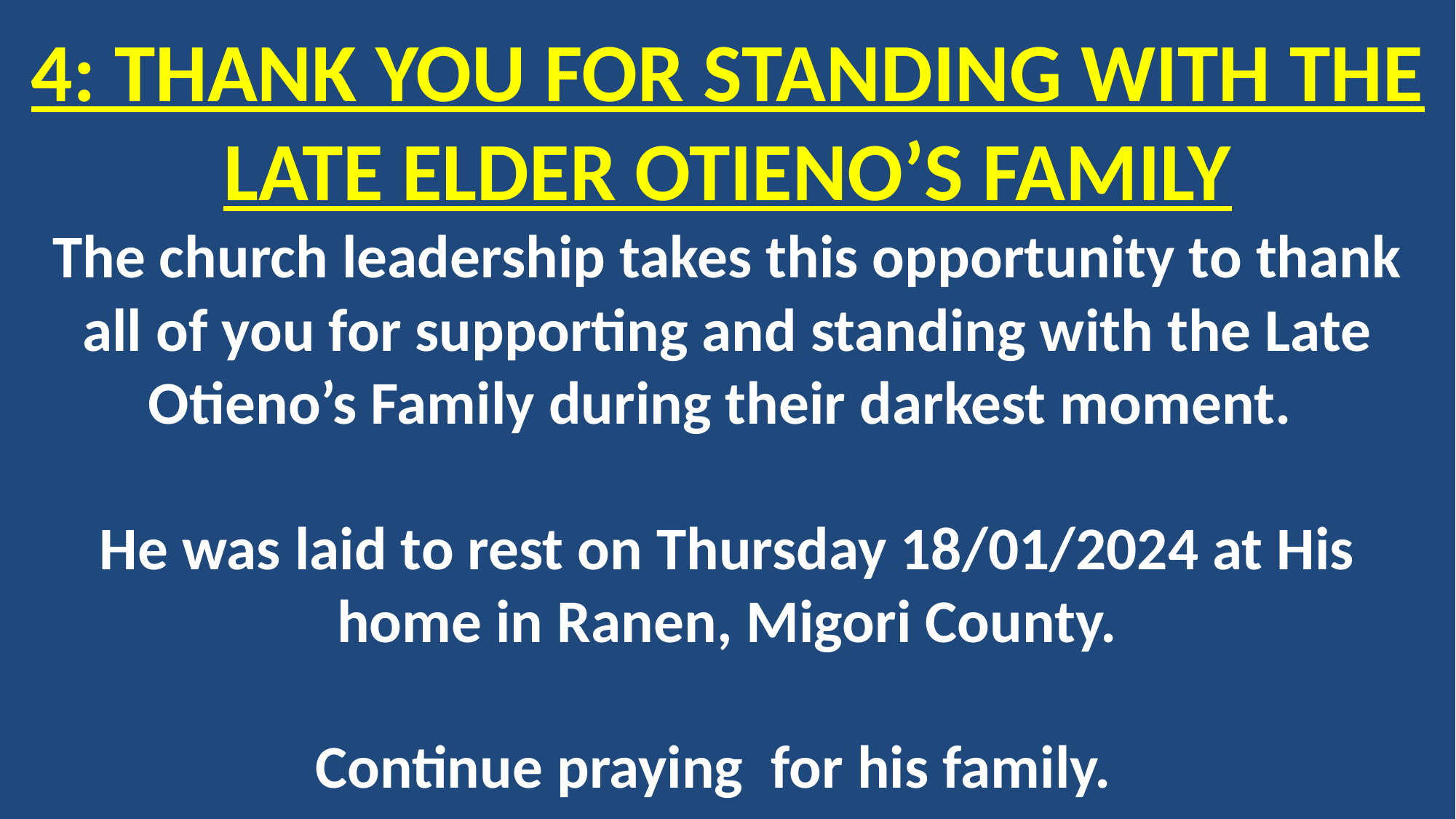

# 4: THANK YOU FOR STANDING WITH THE LATE ELDER OTIENO’S FAMILY The church leadership takes this opportunity to thank all of you for supporting and standing with the Late Otieno’s Family during their darkest moment. He was laid to rest on Thursday 18/01/2024 at His home in Ranen, Migori County. Continue praying  for his family.